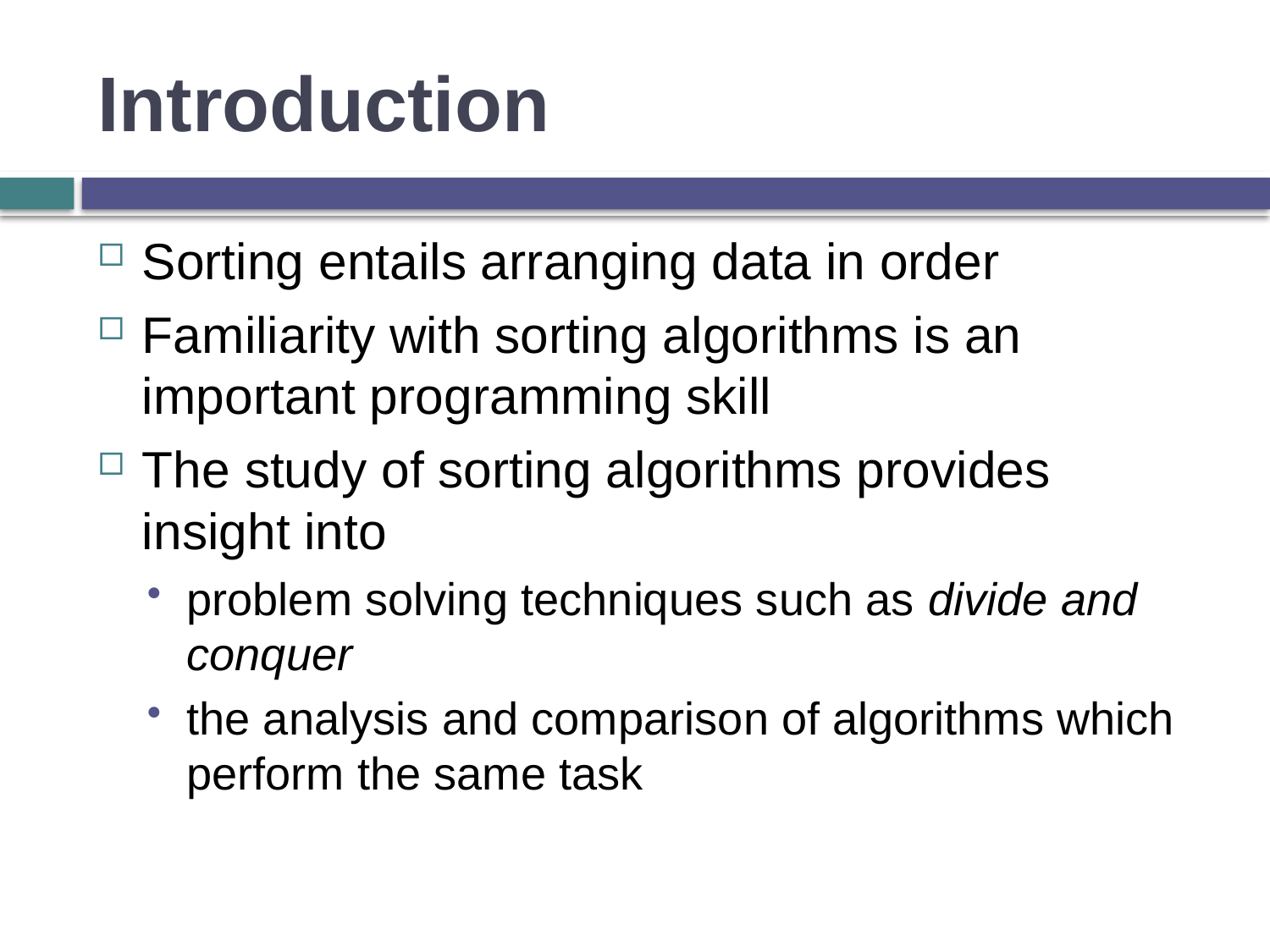

# Introduction
Sorting entails arranging data in order
Familiarity with sorting algorithms is an important programming skill
The study of sorting algorithms provides insight into
problem solving techniques such as divide and conquer
the analysis and comparison of algorithms which perform the same task